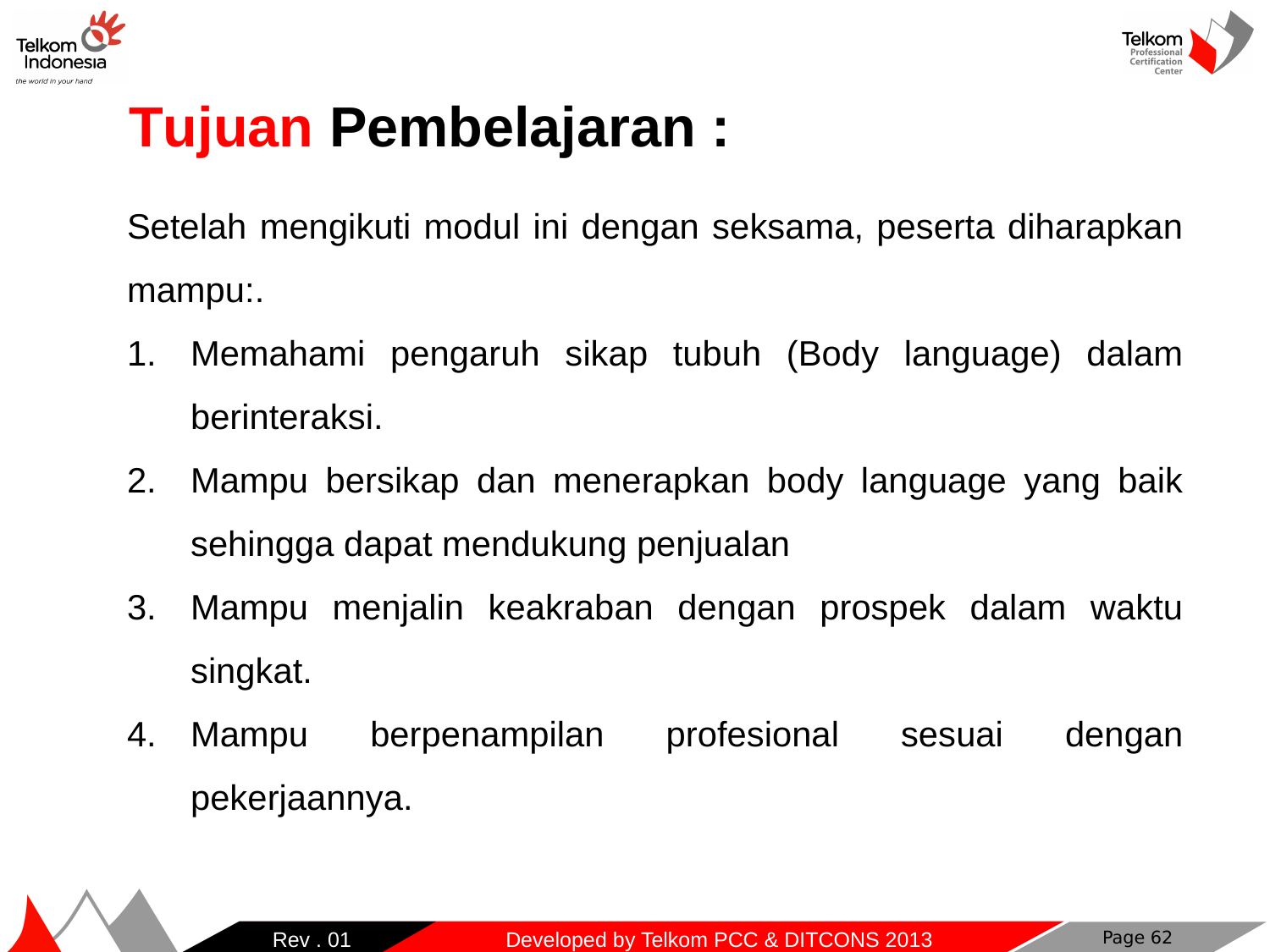

Tujuan Pembelajaran :
Setelah mengikuti modul ini dengan seksama, peserta diharapkan mampu:.
Memahami pengaruh sikap tubuh (Body language) dalam berinteraksi.
Mampu bersikap dan menerapkan body language yang baik sehingga dapat mendukung penjualan
Mampu menjalin keakraban dengan prospek dalam waktu singkat.
Mampu berpenampilan profesional sesuai dengan pekerjaannya.